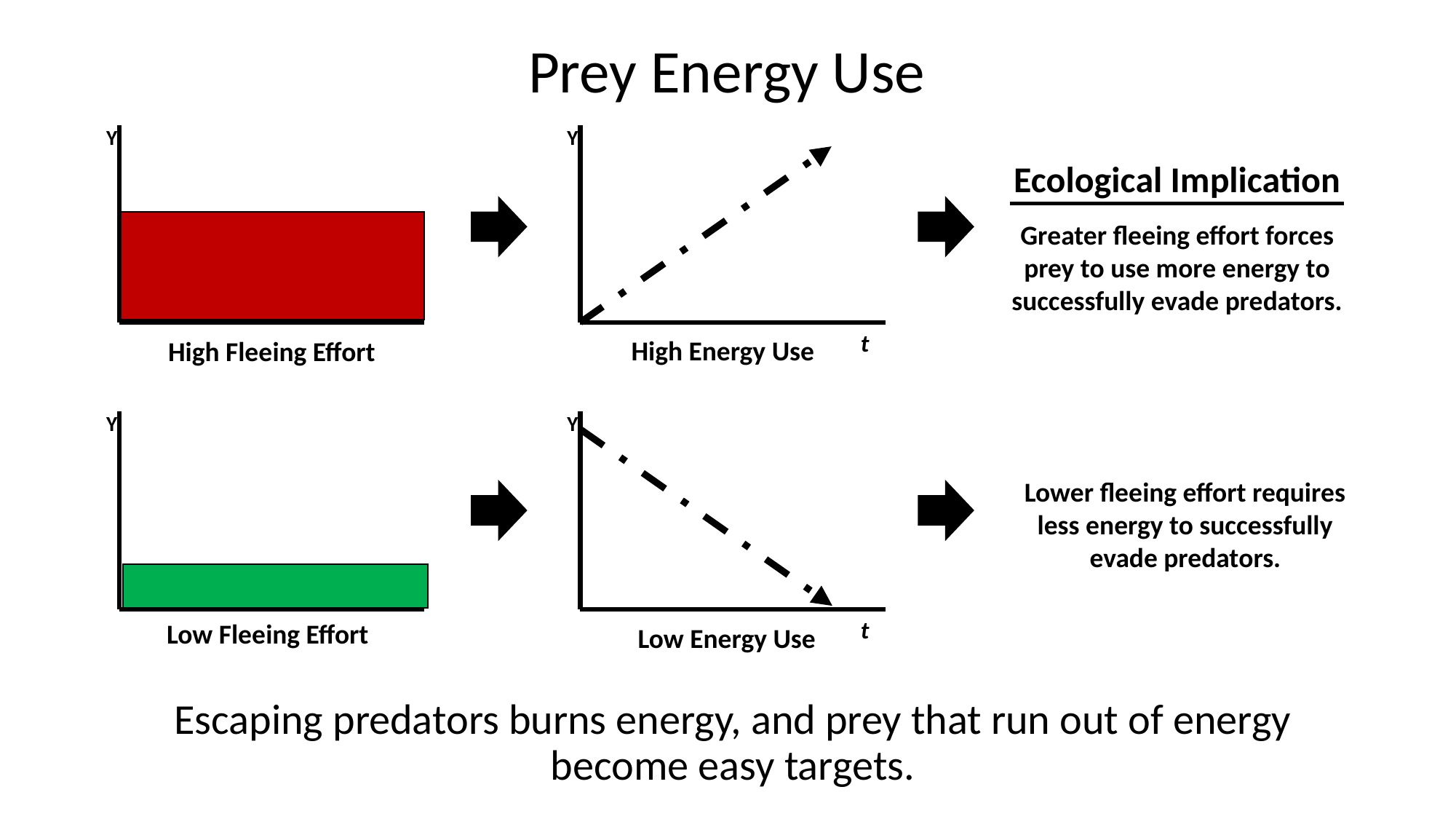

Prey Energy Use
Y
t

High Energy Use
Y
High Fleeing Effort
Ecological Implication

Greater fleeing effort forces prey to use more energy to successfully evade predators.

Y
Low Fleeing Effort
Y
t

Low Energy Use
Lower fleeing effort requires less energy to successfully evade predators.

# Escaping predators burns energy, and prey that run out of energy become easy targets.